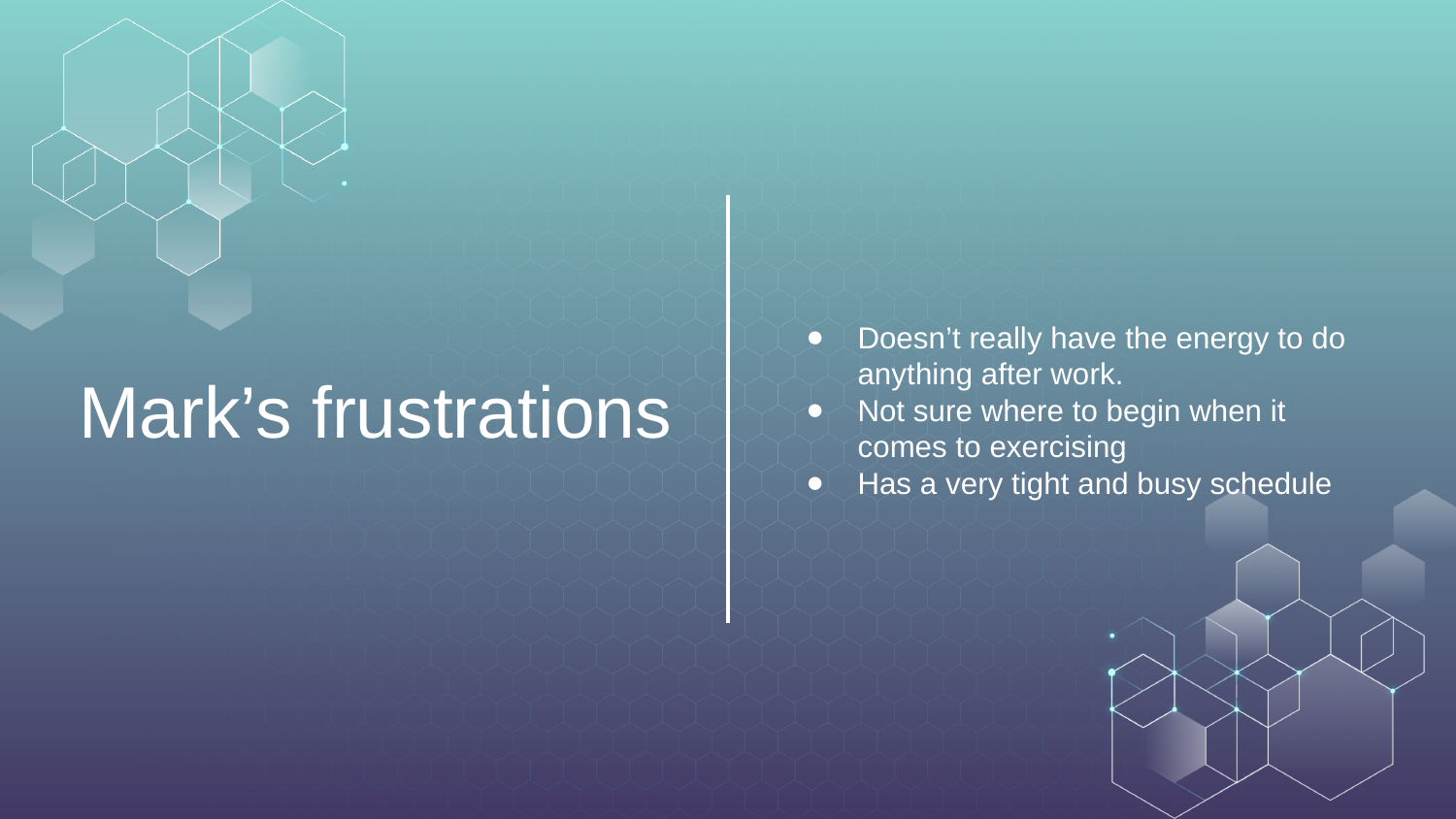

Doesn’t really have the energy to do anything after work.
Not sure where to begin when it comes to exercising
Has a very tight and busy schedule
# Mark’s frustrations